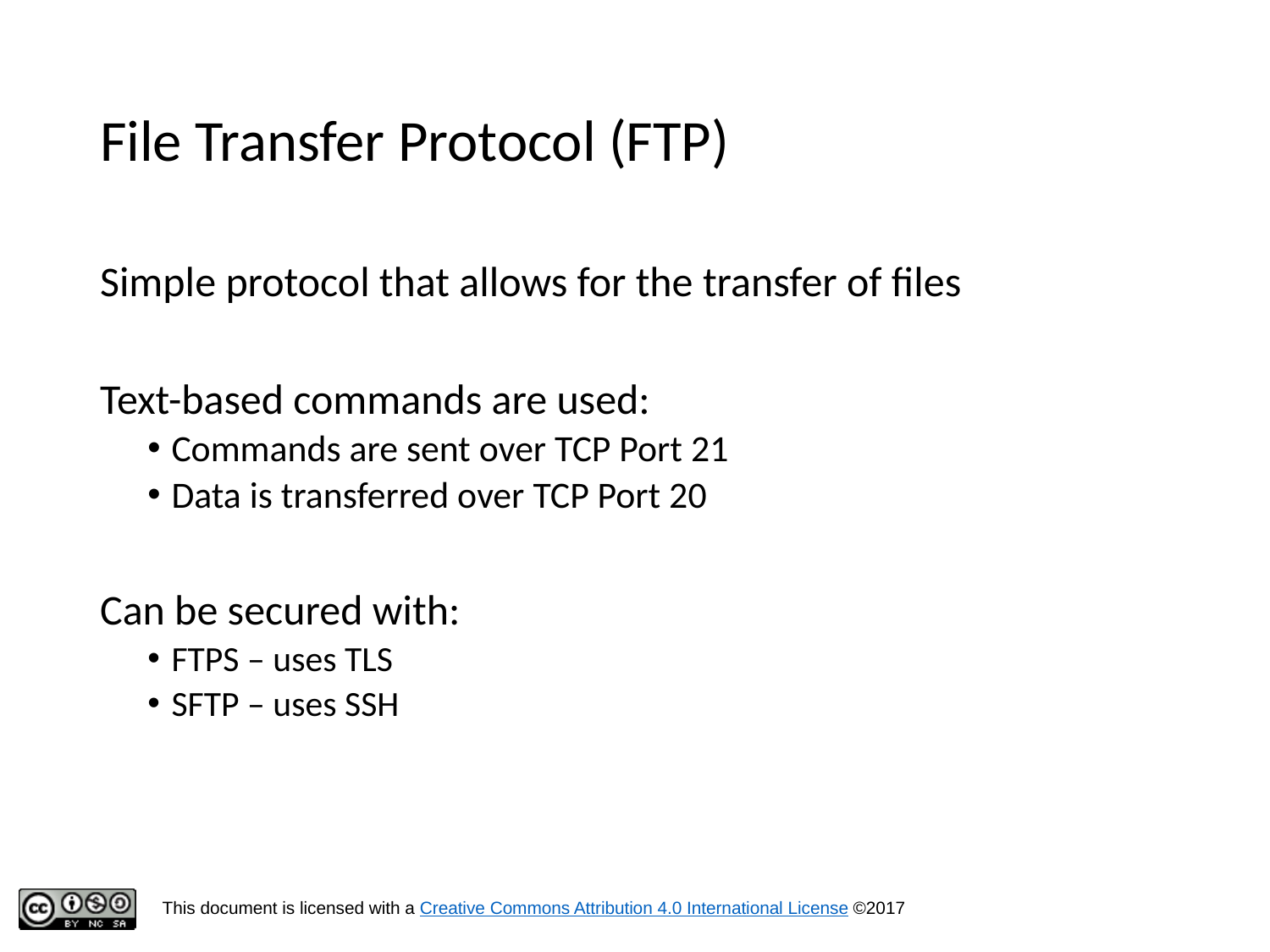

# File Transfer Protocol (FTP)
Simple protocol that allows for the transfer of files

Text-based commands are used:
Commands are sent over TCP Port 21
Data is transferred over TCP Port 20

Can be secured with:
FTPS – uses TLS
SFTP – uses SSH